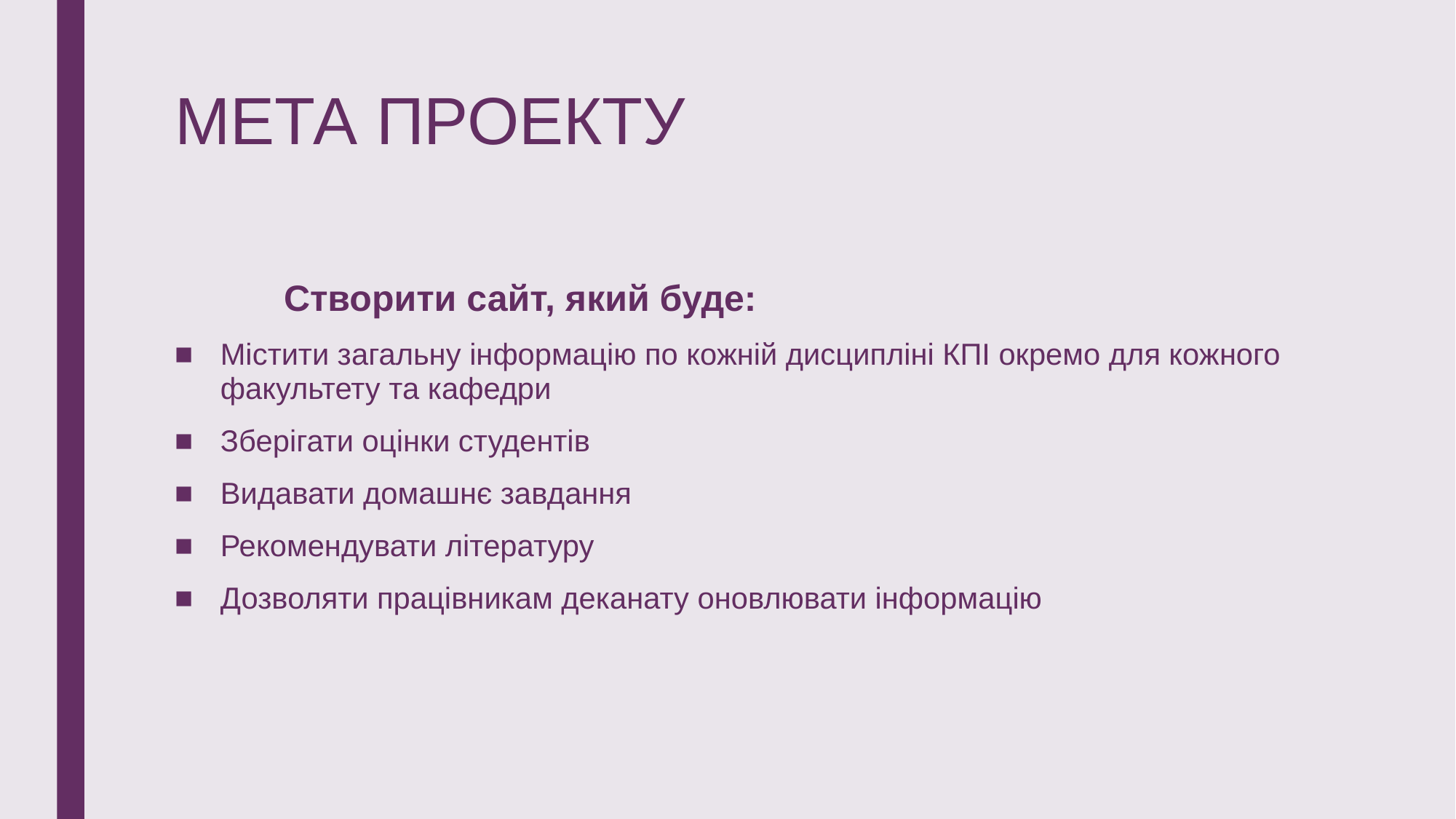

# МЕТА ПРОЕКТУ
	Створити сайт, який буде:
Містити загальну інформацію по кожній дисципліні КПІ окремо для кожного факультету та кафедри
Зберігати оцінки студентів
Видавати домашнє завдання
Рекомендувати літературу
Дозволяти працівникам деканату оновлювати інформацію